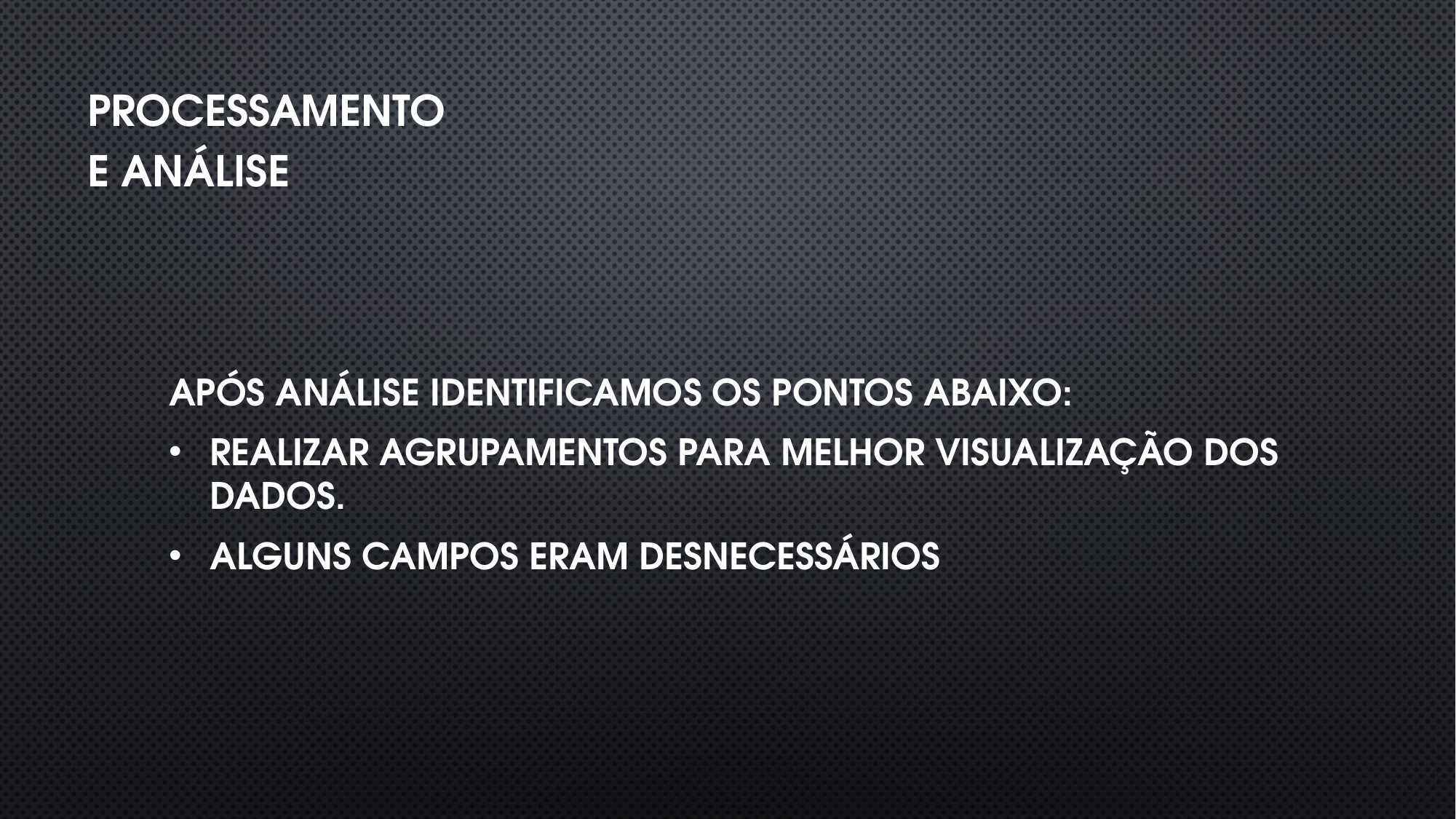

Processamento
E análise

após análise identificamos os pontos abaixo:
Realizar agrupamentos para melhor visualização dos dados.
Alguns campos eram desnecessários